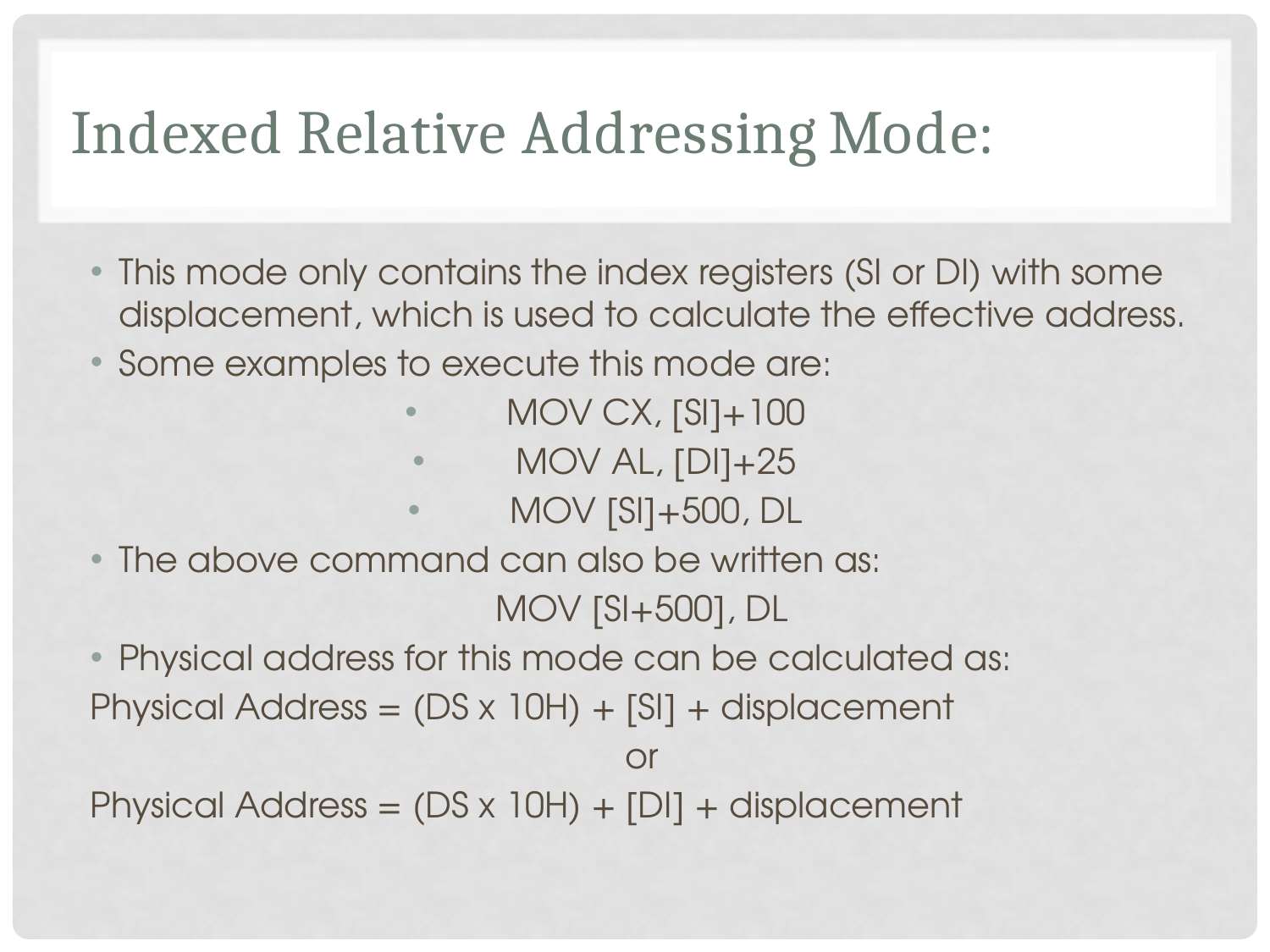

# Indexed Relative Addressing Mode:
This mode only contains the index registers (SI or DI) with some displacement, which is used to calculate the effective address.
Some examples to execute this mode are:
MOV CX, [SI]+100
MOV AL, [DI]+25
MOV [SI]+500, DL
The above command can also be written as:
MOV [SI+500], DL
Physical address for this mode can be calculated as:
Physical Address = (DS x 10H) + [SI] + displacement
or
Physical Address = (DS x 10H) + [DI] + displacement